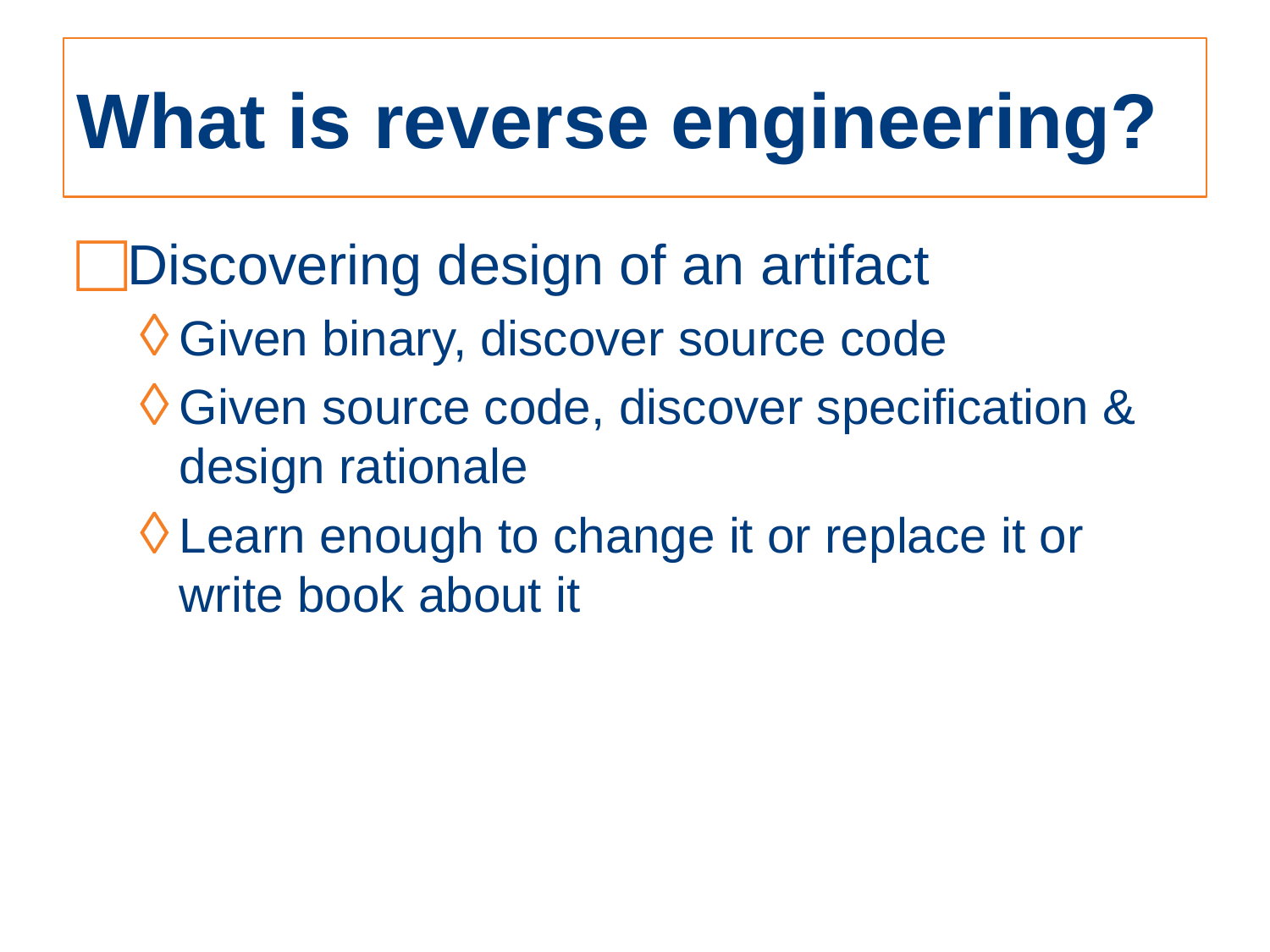

# What is reverse engineering?
Discovering design of an artifact
Given binary, discover source code
Given source code, discover specification & design rationale
Learn enough to change it or replace it or write book about it